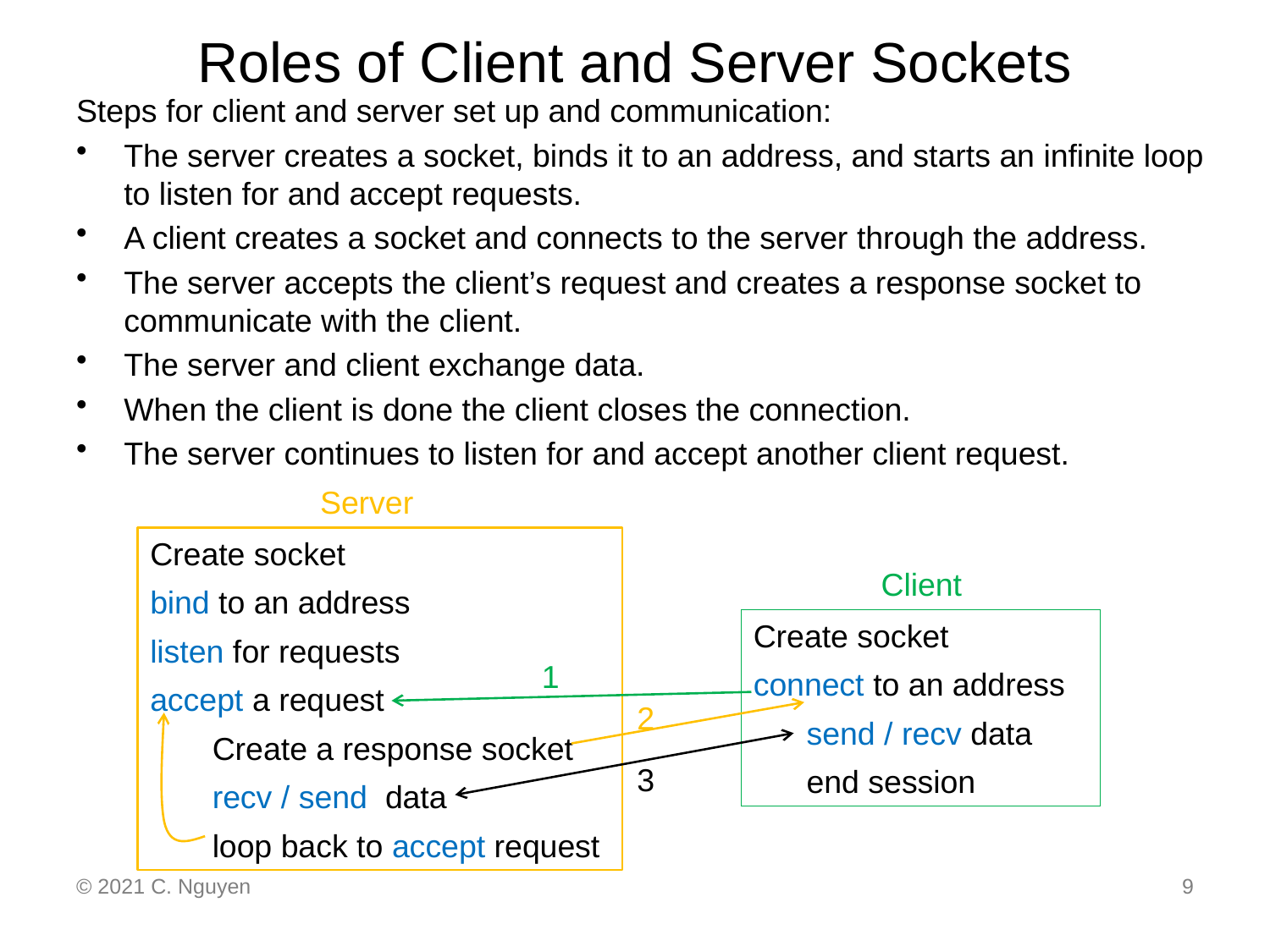

# Roles of Client and Server Sockets
Steps for client and server set up and communication:
The server creates a socket, binds it to an address, and starts an infinite loop to listen for and accept requests.
A client creates a socket and connects to the server through the address.
The server accepts the client’s request and creates a response socket to communicate with the client.
The server and client exchange data.
When the client is done the client closes the connection.
The server continues to listen for and accept another client request.

Server
Create socket
bind to an address
listen for requests
accept a request
       Create a response socket
       recv / send  data
       loop back to accept request
Client
Create socket
connect to an address
      send / recv data
      end session

1
2
3
© 2021 C. Nguyen
9